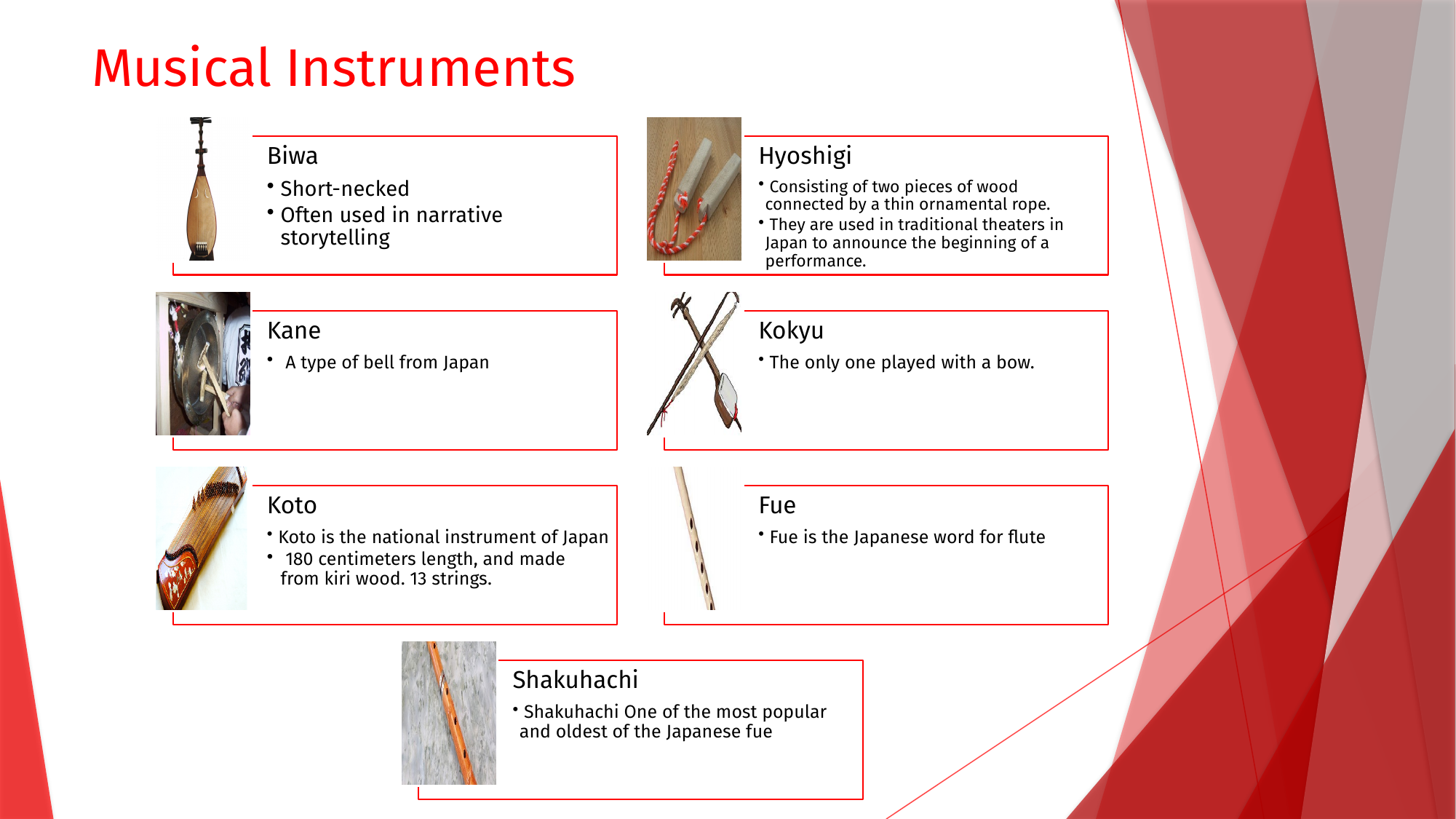

# Musical Instruments
Biwa
Short-necked
Often used in narrative storytelling
Hyoshigi
 Consisting of two pieces of wood connected by a thin ornamental rope.
 They are used in traditional theaters in Japan to announce the beginning of a performance.
Kane
 A type of bell from Japan
Kokyu
 The only one played with a bow.
Koto
 Koto is the national instrument of Japan
 180 centimeters length, and made from kiri wood. 13 strings.
Fue
 Fue is the Japanese word for flute
Shakuhachi
 Shakuhachi One of the most popular and oldest of the Japanese fue